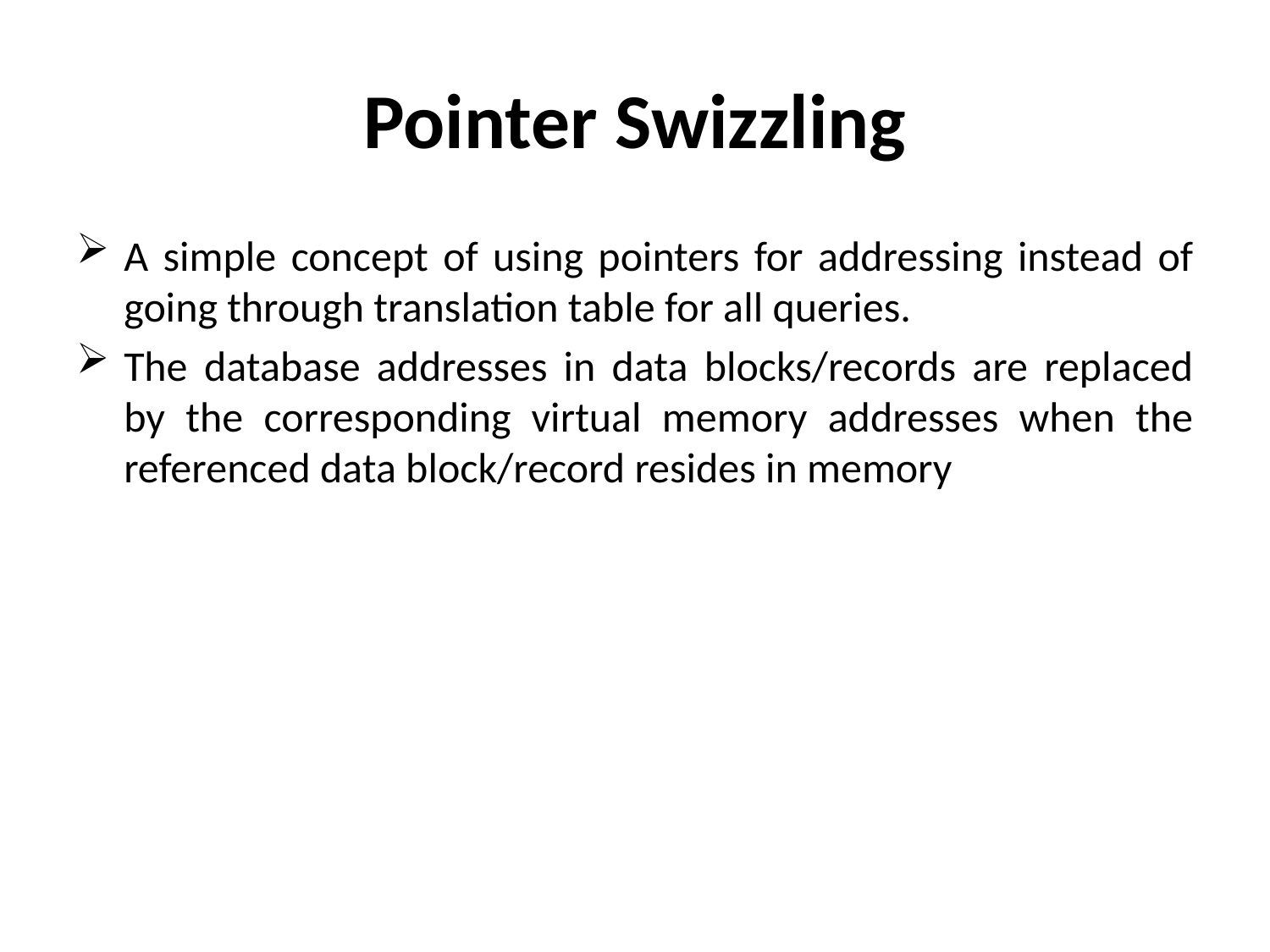

# Pointer Swizzling
A simple concept of using pointers for addressing instead of going through translation table for all queries.
The database addresses in data blocks/records are replaced by the corresponding virtual memory addresses when the referenced data block/record resides in memory